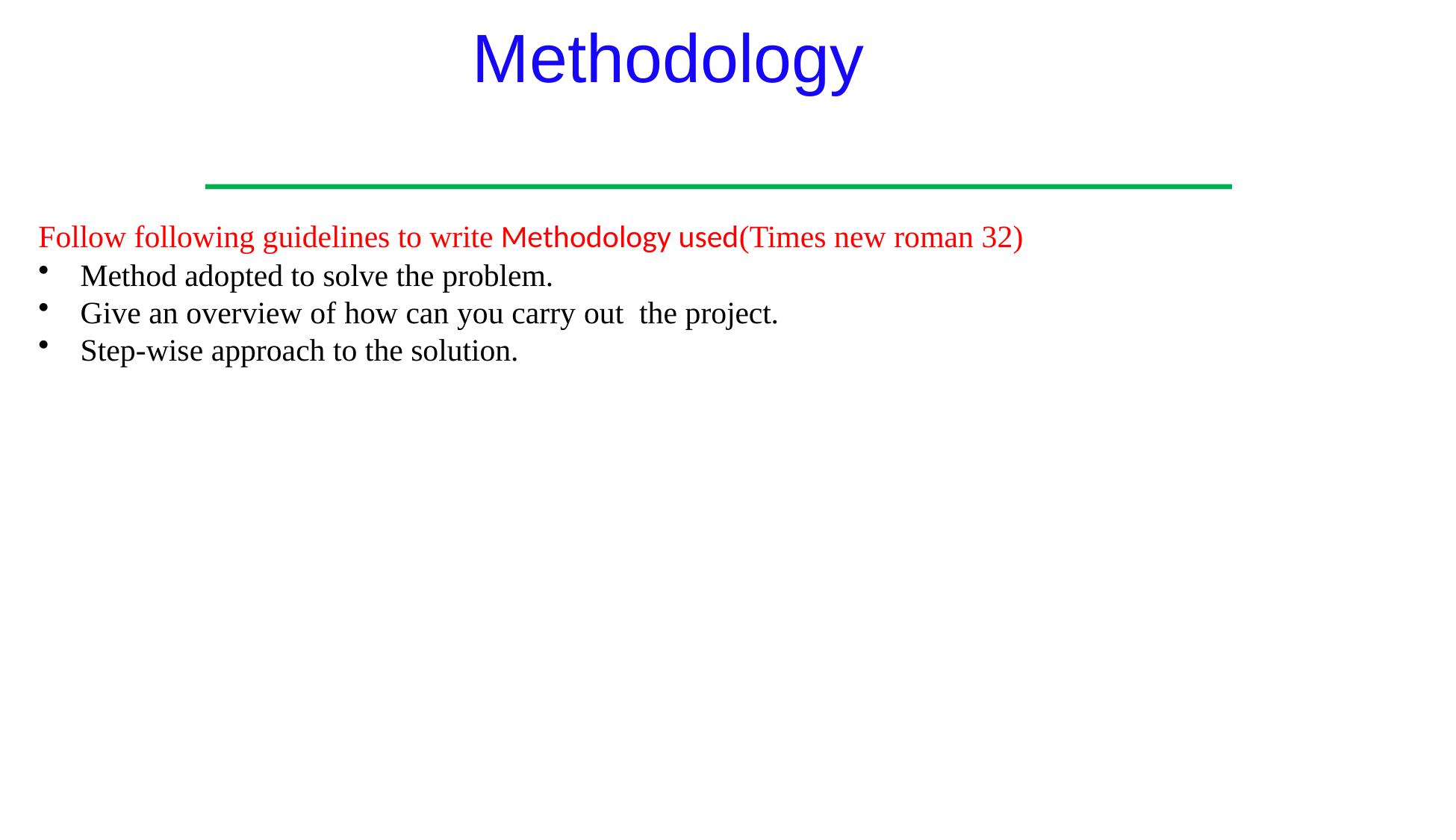

# Methodology
Follow following guidelines to write Methodology used(Times new roman 32)
Method adopted to solve the problem.
Give an overview of how can you carry out  the project.
Step-wise approach to the solution.